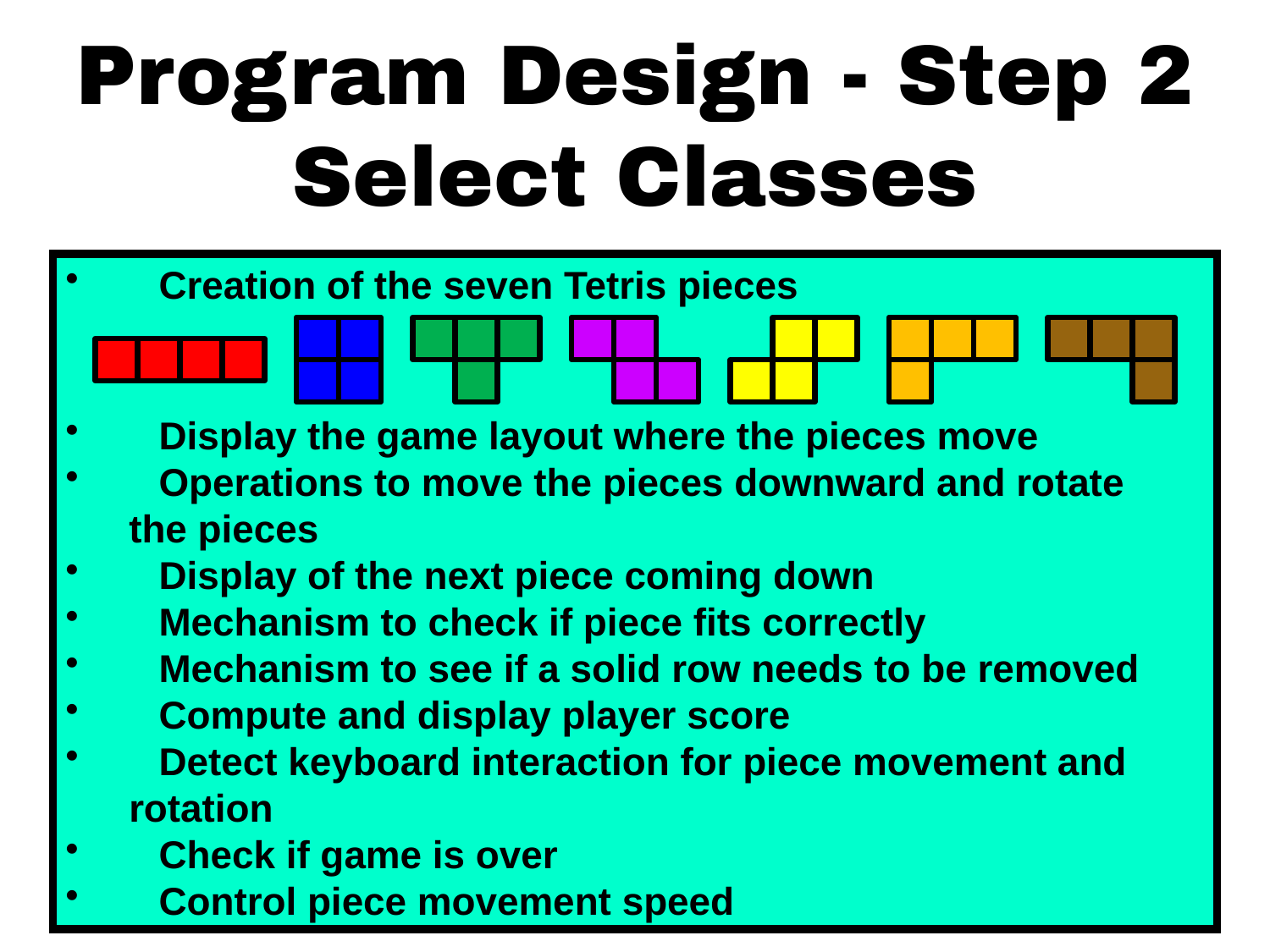

# Program Design - Step 2 Select Classes
	Creation of the seven Tetris pieces

	Display the game layout where the pieces move
	Operations to move the pieces downward and rotate
	the pieces
	Display of the next piece coming down
	Mechanism to check if piece fits correctly
	Mechanism to see if a solid row needs to be removed
	Compute and display player score
	Detect keyboard interaction for piece movement and
	rotation
	Check if game is over
	Control piece movement speed